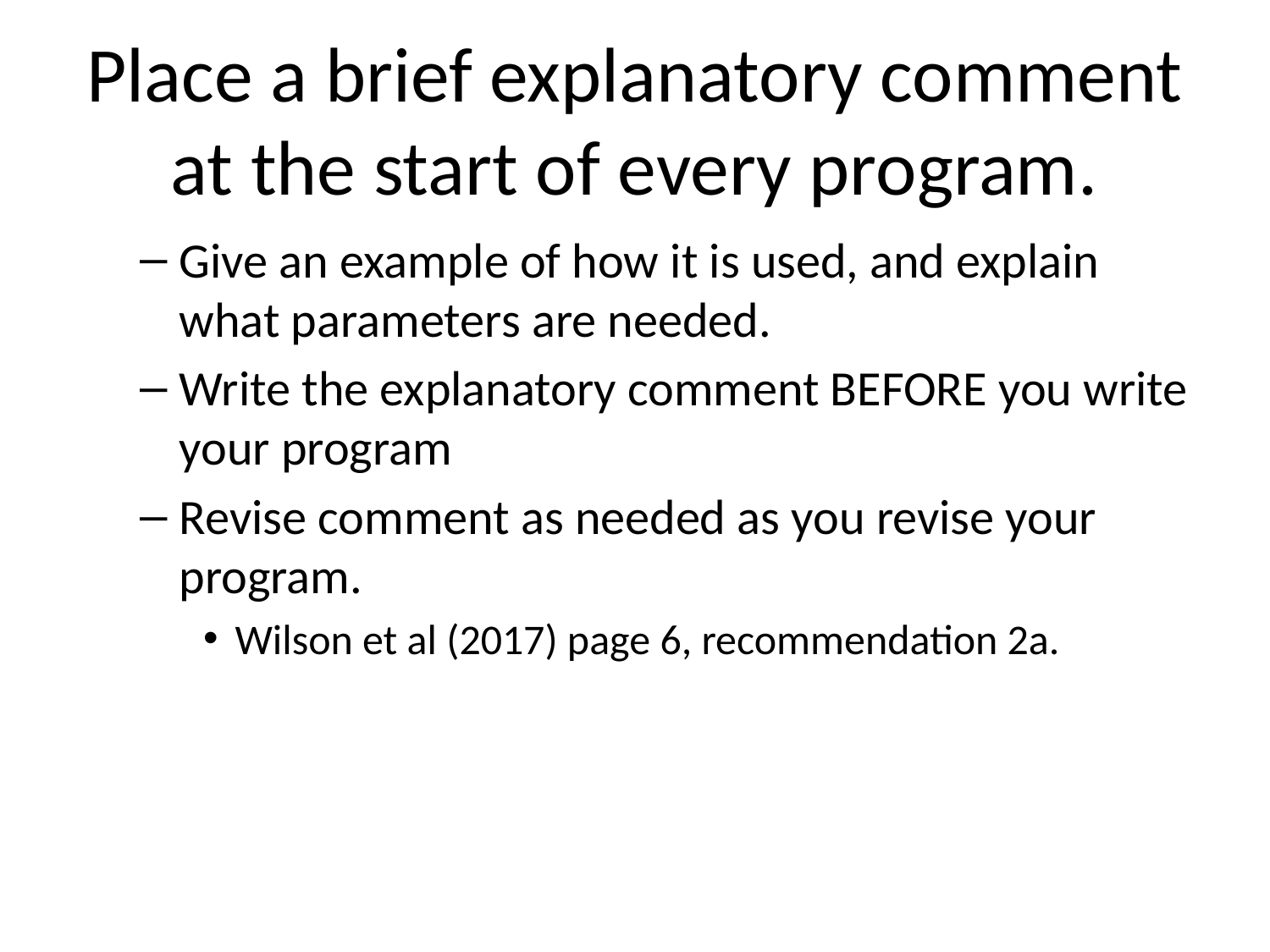

# Place a brief explanatory comment at the start of every program.
Give an example of how it is used, and explain what parameters are needed.
Write the explanatory comment BEFORE you write your program
Revise comment as needed as you revise your program.
Wilson et al (2017) page 6, recommendation 2a.